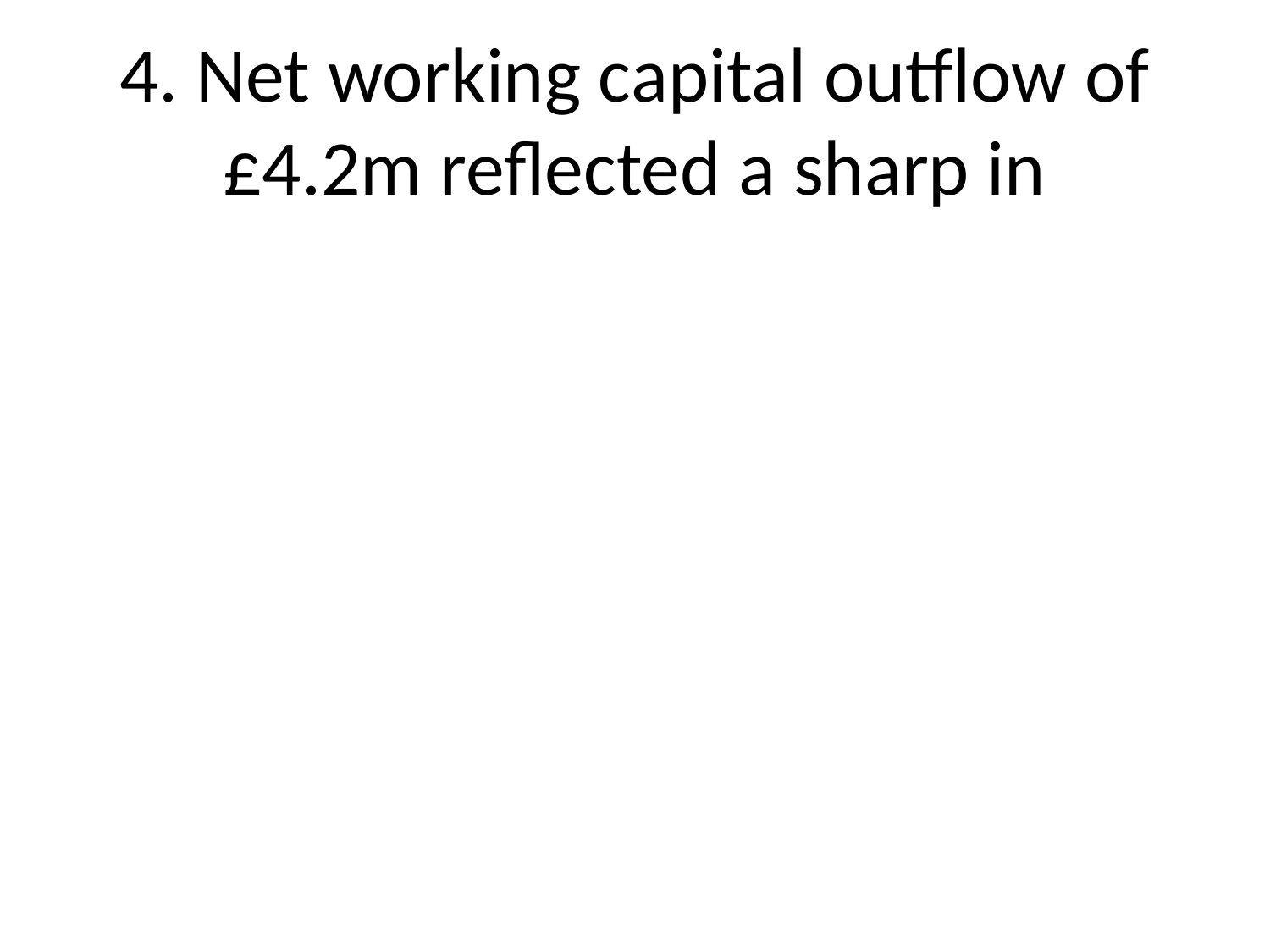

# 4. Net working capital outflow of £4.2m reflected a sharp in